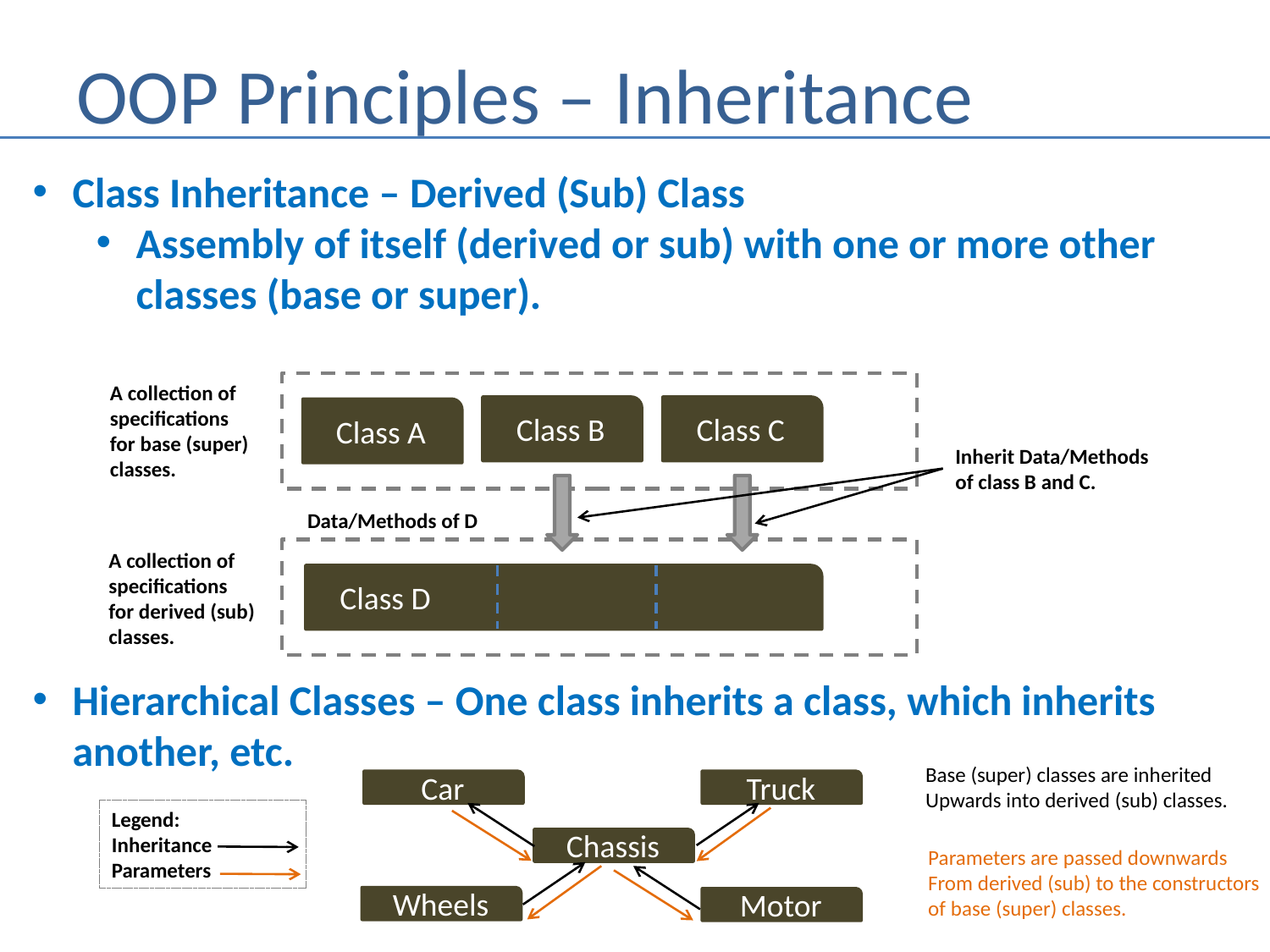

# OOP Principles – Inheritance
Class Inheritance – Derived (Sub) Class
Assembly of itself (derived or sub) with one or more other classes (base or super).

Hierarchical Classes – One class inherits a class, which inherits another, etc.

A collection of
specifications
for base (super)
classes.
Class B
Class C
Class A
Inherit Data/Methods
of class B and C.

Data/Methods of D

A collection of
specifications
for derived (sub)
classes.
   Class D
Base (super) classes are inherited
Upwards into derived (sub) classes.
Car
Truck
Legend:
Inheritance
Parameters
Chassis
Parameters are passed downwards
From derived (sub) to the constructors
of base (super) classes.
Wheels
Motor